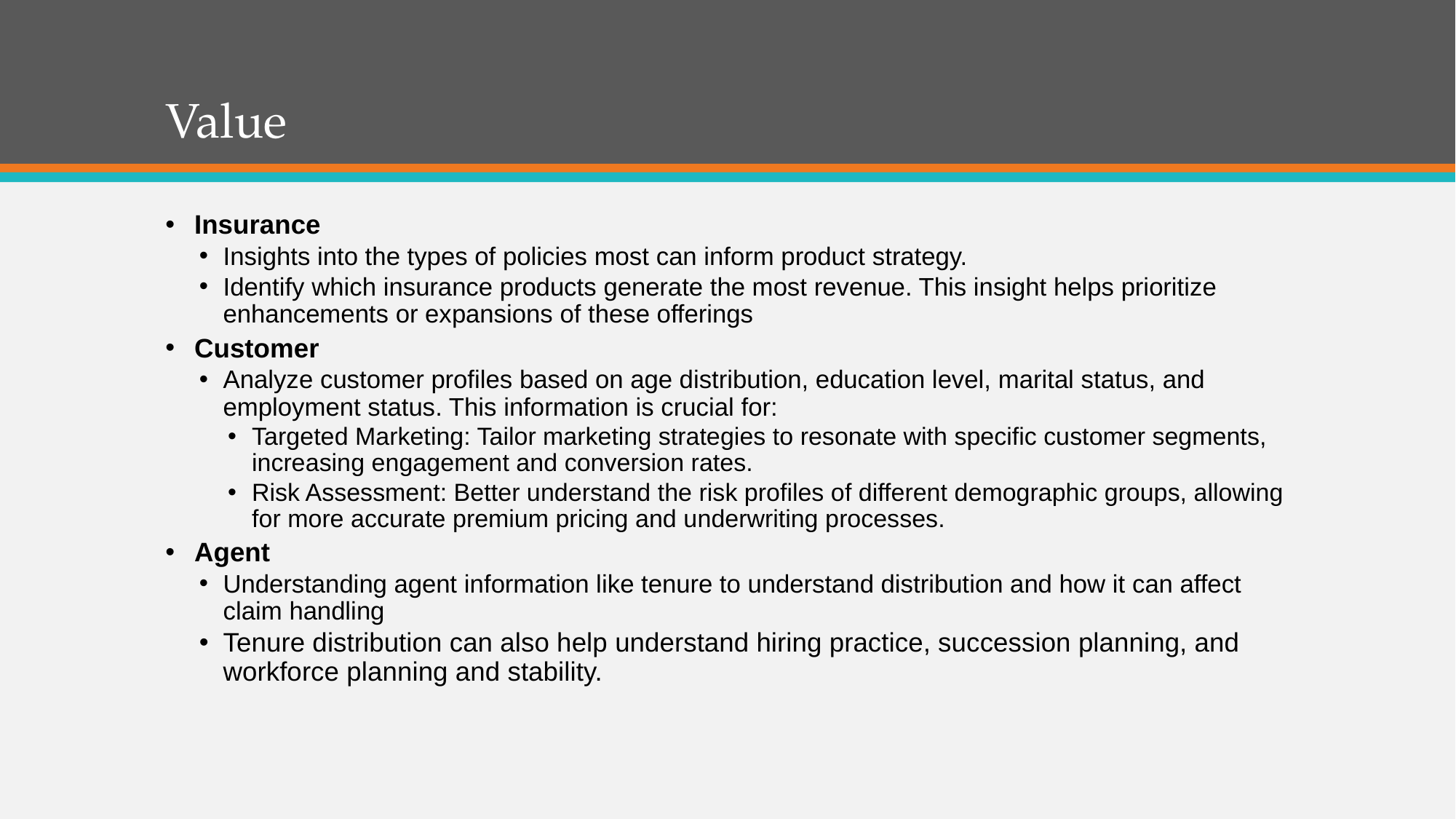

# Value
Insurance
Insights into the types of policies most can inform product strategy.
Identify which insurance products generate the most revenue. This insight helps prioritize enhancements or expansions of these offerings
Customer
Analyze customer profiles based on age distribution, education level, marital status, and employment status. This information is crucial for:
Targeted Marketing: Tailor marketing strategies to resonate with specific customer segments, increasing engagement and conversion rates.
Risk Assessment: Better understand the risk profiles of different demographic groups, allowing for more accurate premium pricing and underwriting processes.
Agent
Understanding agent information like tenure to understand distribution and how it can affect claim handling
Tenure distribution can also help understand hiring practice, succession planning, and workforce planning and stability.